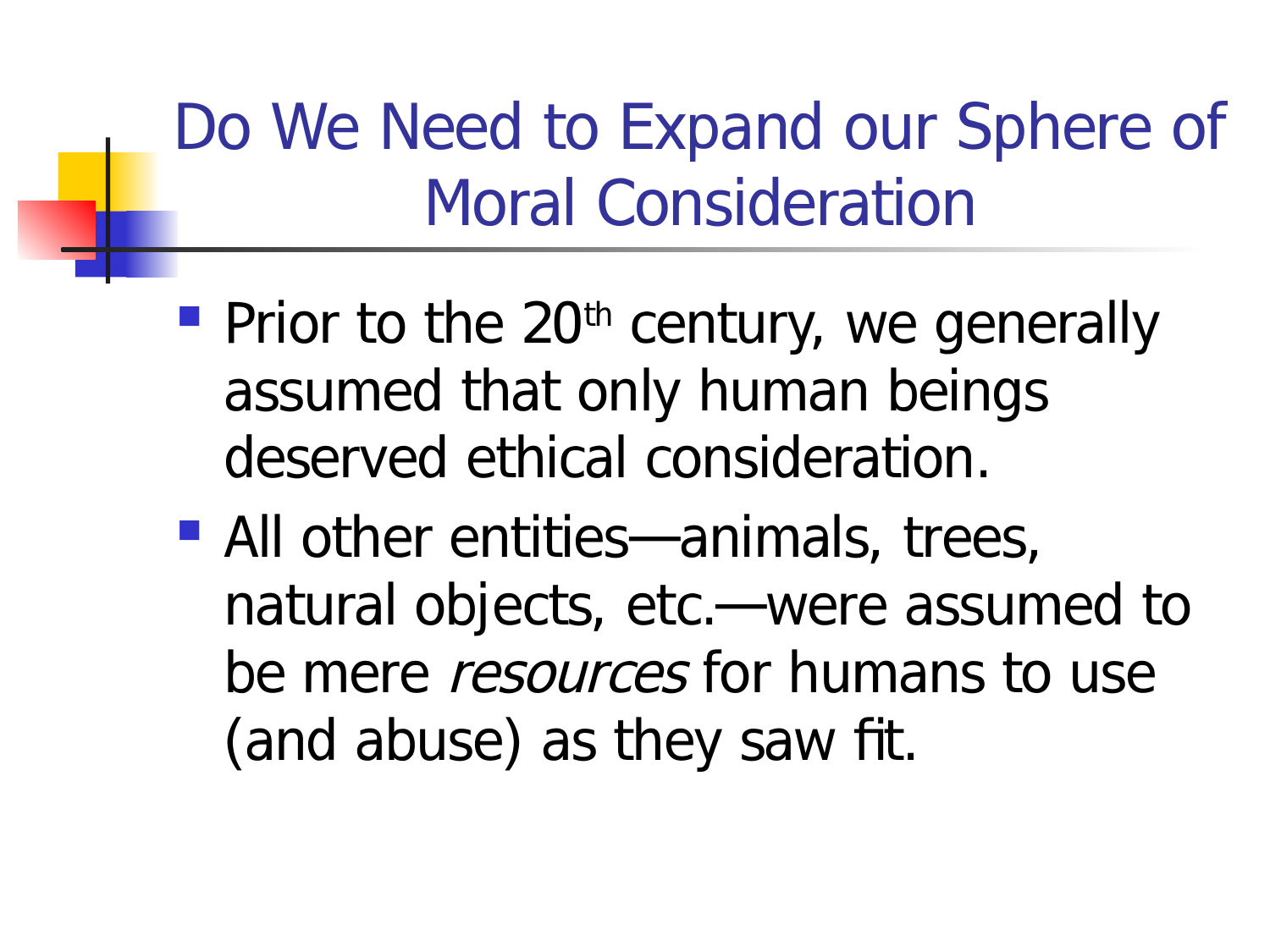

# Do We Need to Expand our Sphere of Moral Consideration
Prior to the 20th century, we generally assumed that only human beings deserved ethical consideration.
All other entities—animals, trees, natural objects, etc.—were assumed to be mere resources for humans to use (and abuse) as they saw fit.